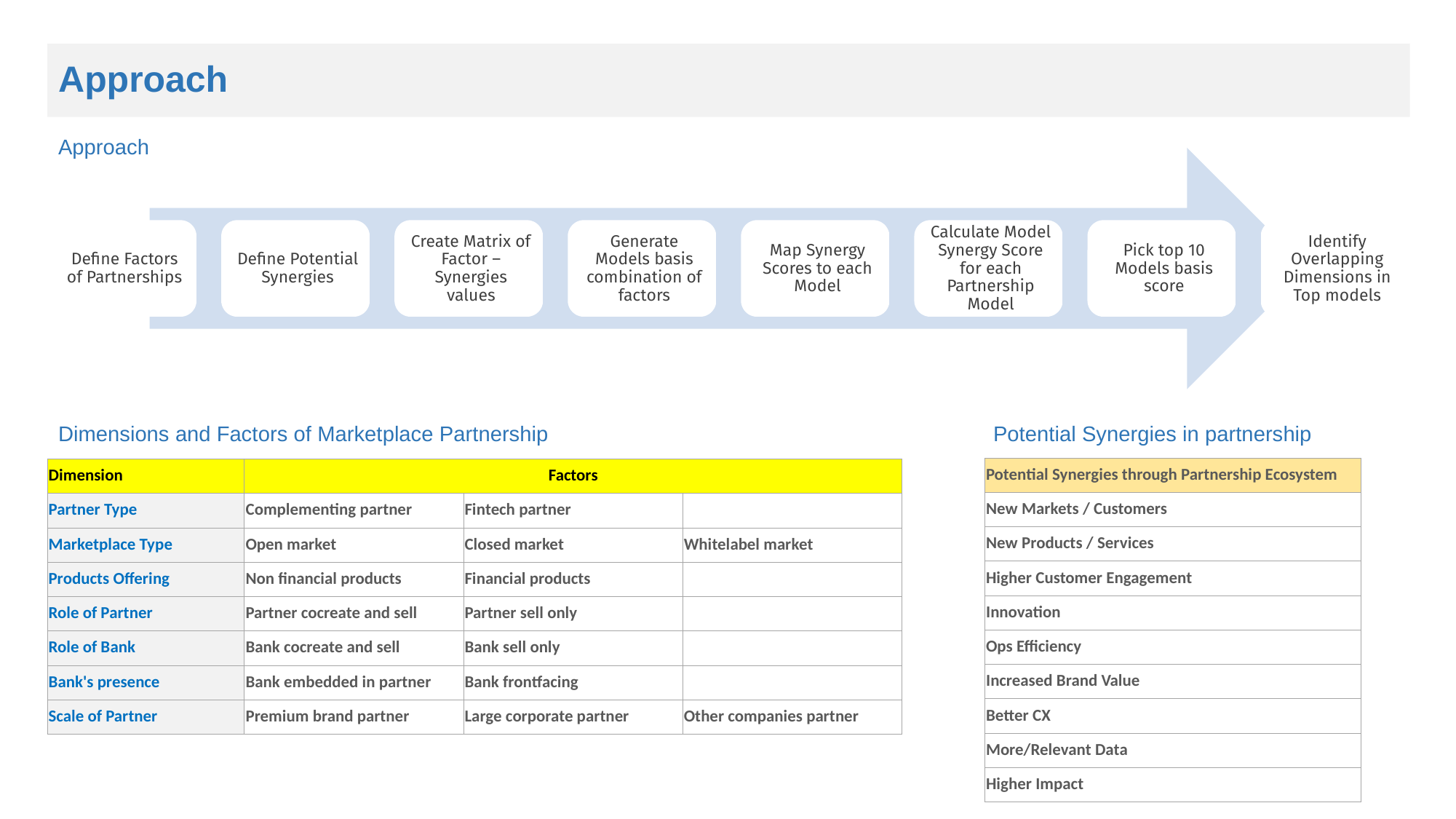

# Approach
Approach
Define Factors of Partnerships
Define Potential Synergies
Create Matrix of Factor – Synergies values
Generate Models basis combination of factors
Map Synergy Scores to each Model
Calculate Model Synergy Score for each Partnership Model
Pick top 10 Models basis score
Identify Overlapping Dimensions in Top models
Dimensions and Factors of Marketplace Partnership
Potential Synergies in partnership
| Potential Synergies through Partnership Ecosystem |
| --- |
| New Markets / Customers |
| New Products / Services |
| Higher Customer Engagement |
| Innovation |
| Ops Efficiency |
| Increased Brand Value |
| Better CX |
| More/Relevant Data |
| Higher Impact |
| Dimension | Factors |  |  |
| --- | --- | --- | --- |
| Partner Type | Complementing partner | Fintech partner |  |
| Marketplace Type | Open market | Closed market | Whitelabel market |
| Products Offering | Non financial products | Financial products |  |
| Role of Partner | Partner cocreate and sell | Partner sell only |  |
| Role of Bank | Bank cocreate and sell | Bank sell only |  |
| Bank's presence | Bank embedded in partner | Bank frontfacing |  |
| Scale of Partner | Premium brand partner | Large corporate partner | Other companies partner |